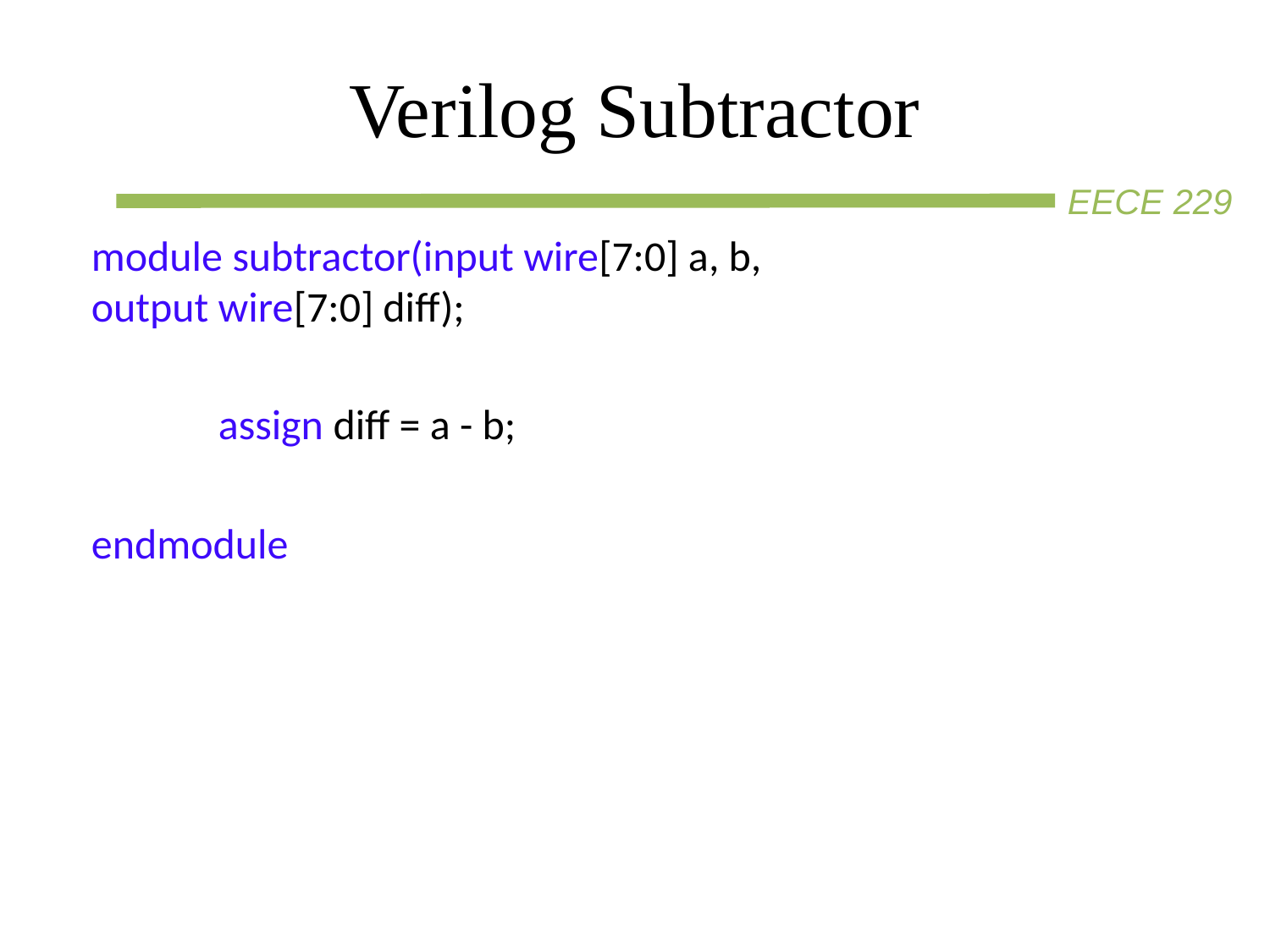

# Verilog Subtractor
module subtractor(input wire[7:0] a, b, 			   output wire[7:0] diff);

	assign diff = a - b;

endmodule